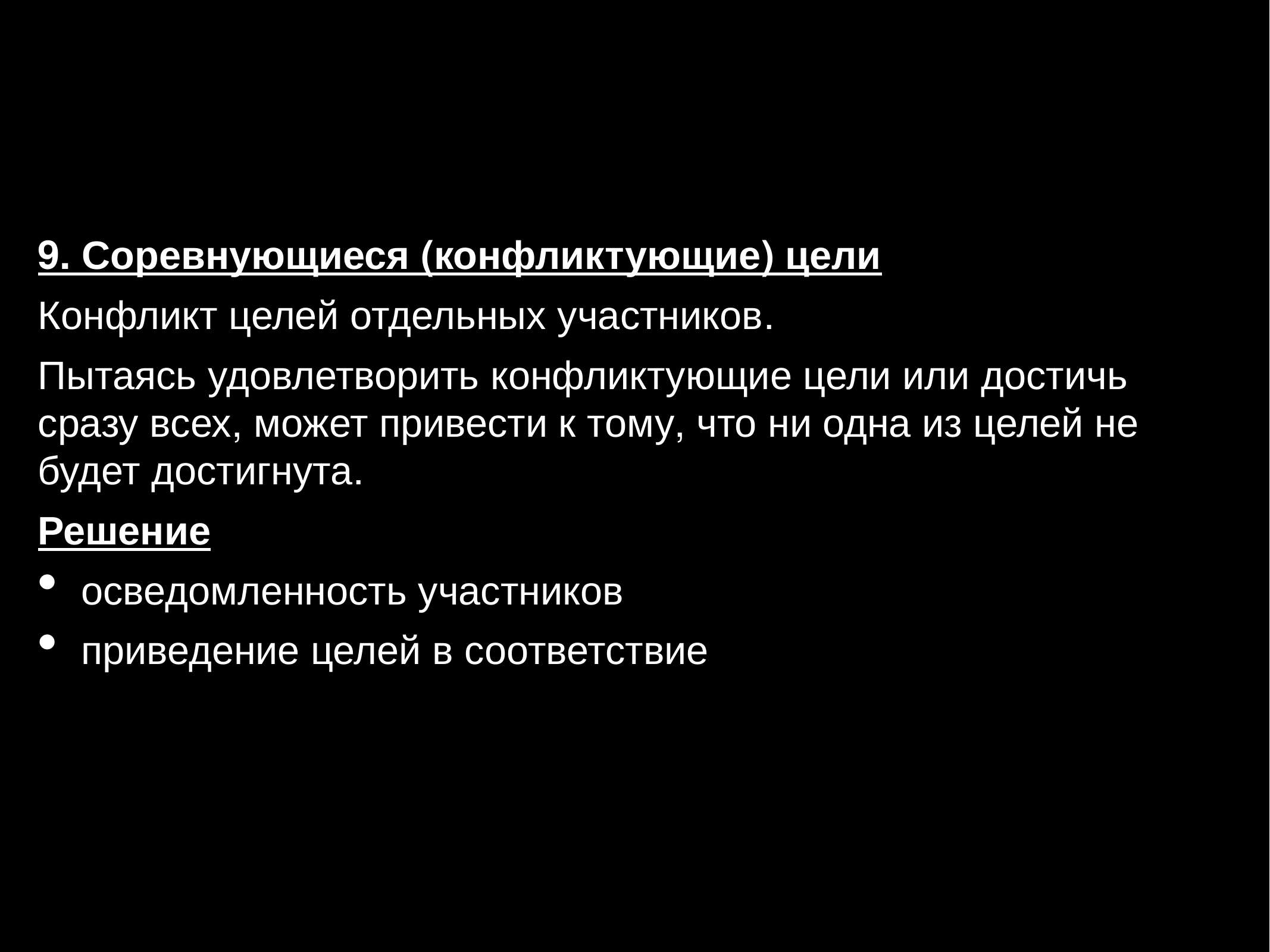

18
9. Соревнующиеся (конфликтующие) цели
Конфликт целей отдельных участников.
Пытаясь удовлетворить конфликтующие цели или достичь сразу всех, может привести к тому, что ни одна из целей не будет достигнута.
Решение
осведомленность участников
приведение целей в соответствие